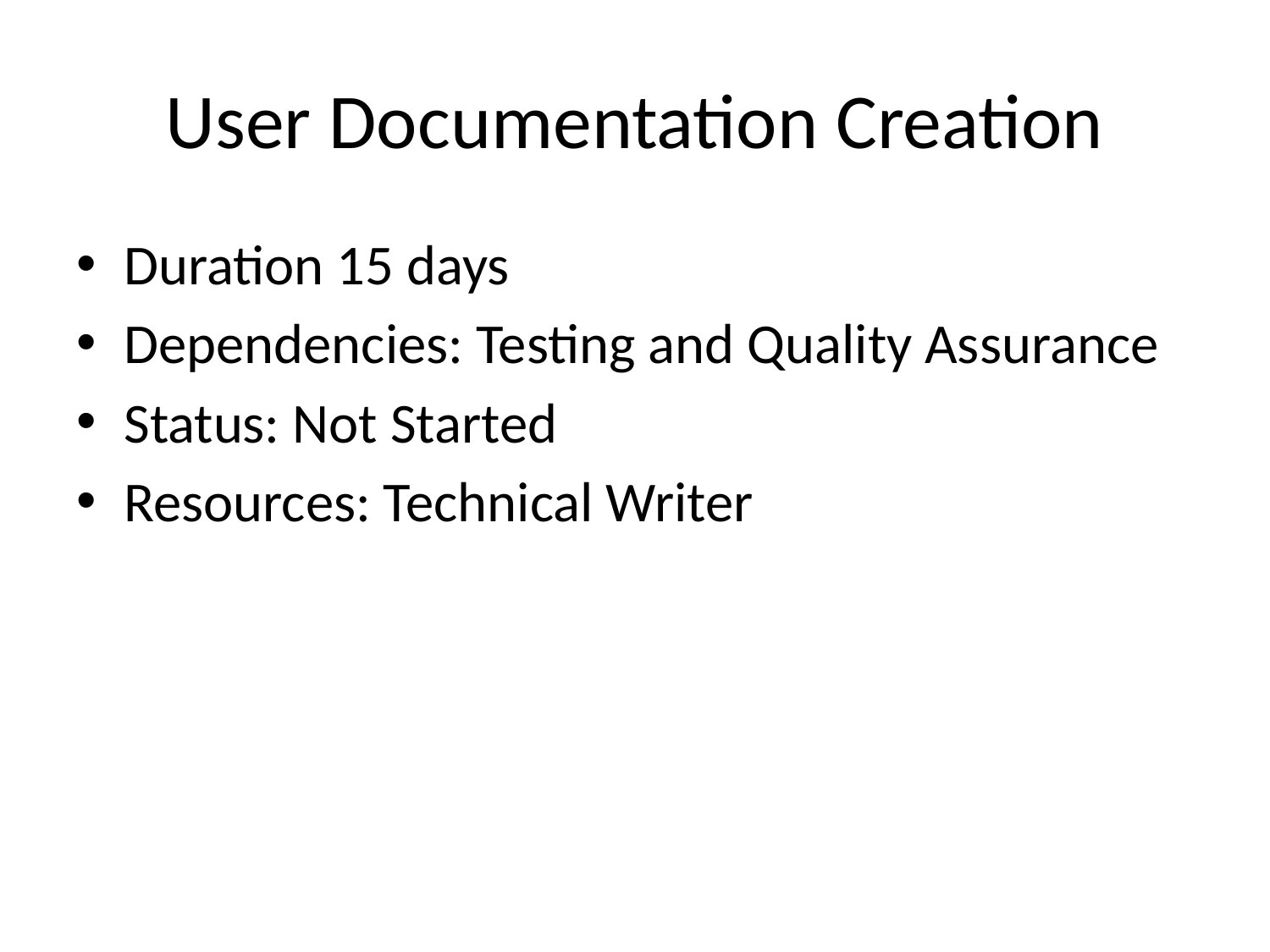

# User Documentation Creation
Duration 15 days
Dependencies: Testing and Quality Assurance
Status: Not Started
Resources: Technical Writer